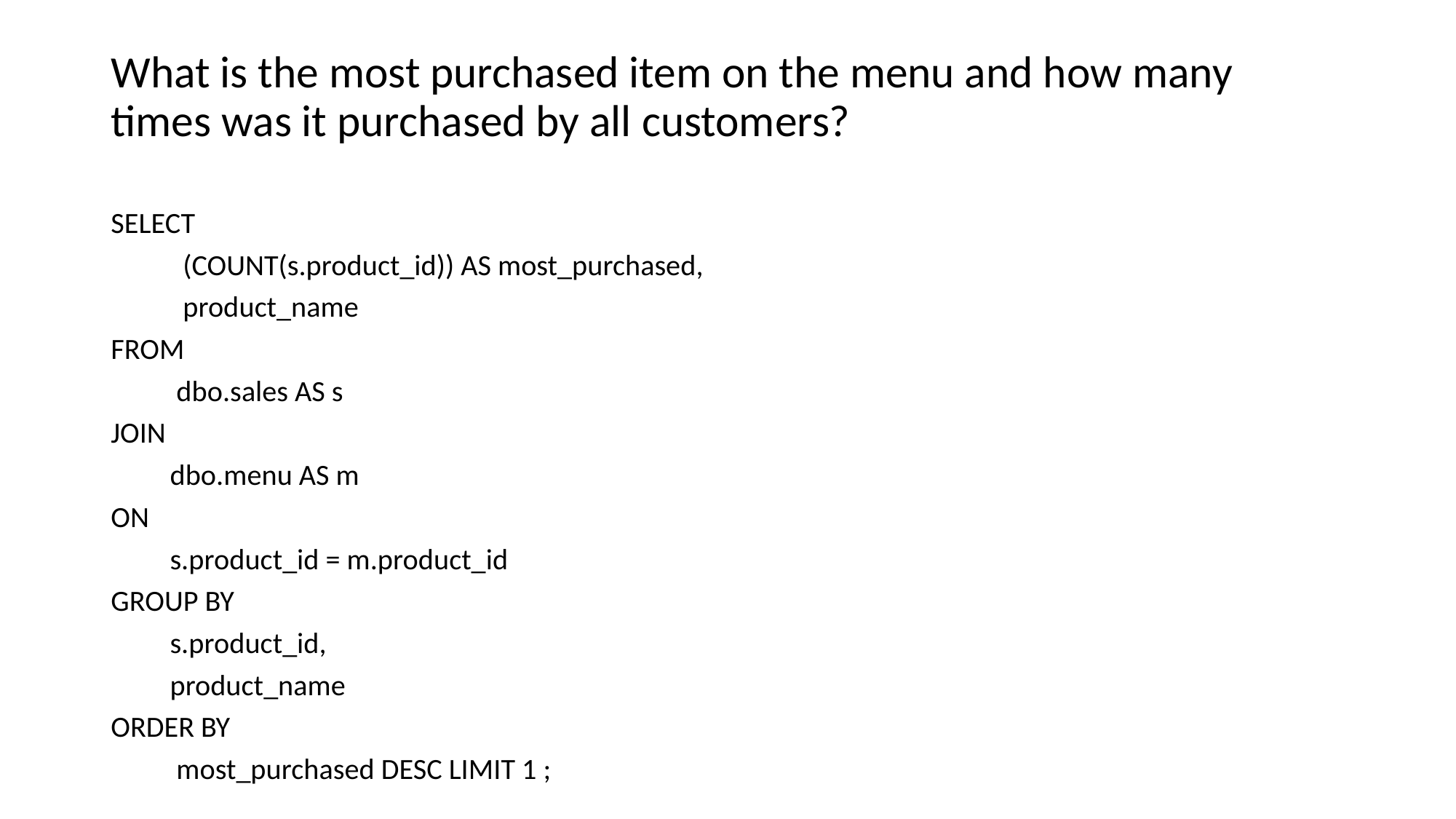

# What is the most purchased item on the menu and how many times was it purchased by all customers?
SELECT
           (COUNT(s.product_id)) AS most_purchased,
           product_name
FROM
          dbo.sales AS s
JOIN
         dbo.menu AS m
ON
         s.product_id = m.product_id
GROUP BY
         s.product_id,
         product_name
ORDER BY
          most_purchased DESC LIMIT 1 ;